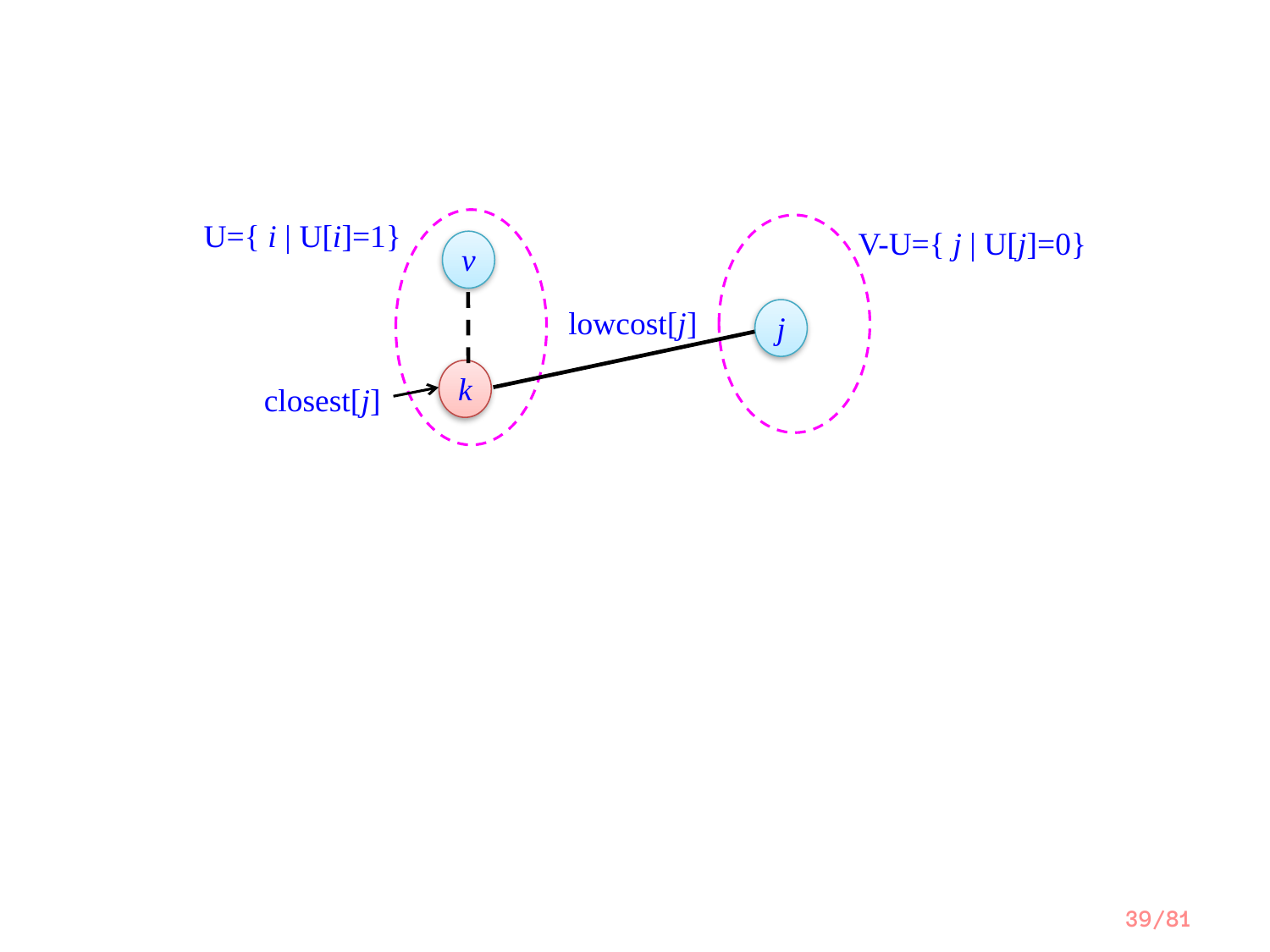

U={ i | U[i]=1}
V-U={ j | U[j]=0}
v

j
lowcost[j]

k
closest[j]

39/81